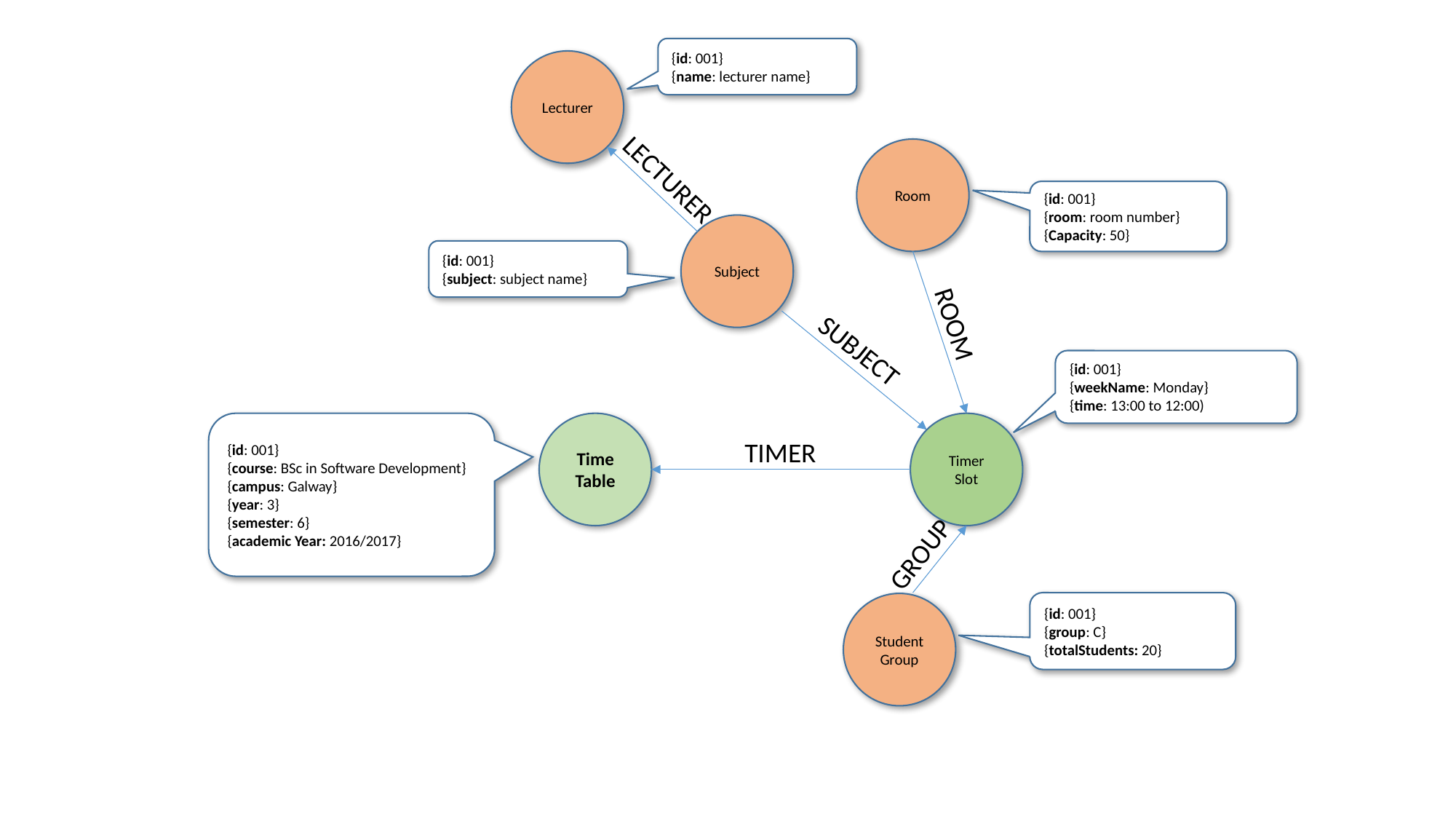

{id: 001}
{name: lecturer name}
Lecturer
Room
LECTURER
{id: 001}
{room: room number}
{Capacity: 50}
Subject
{id: 001}
{subject: subject name}
ROOM
SUBJECT
{id: 001}
{weekName: Monday}
{time: 13:00 to 12:00)
{id: 001}
{course: BSc in Software Development}
{campus: Galway}
{year: 3}
{semester: 6}
{academic Year: 2016/2017}
Time Table
Timer Slot
TIMER
GROUP
{id: 001}
{group: C}
{totalStudents: 20}
Student Group